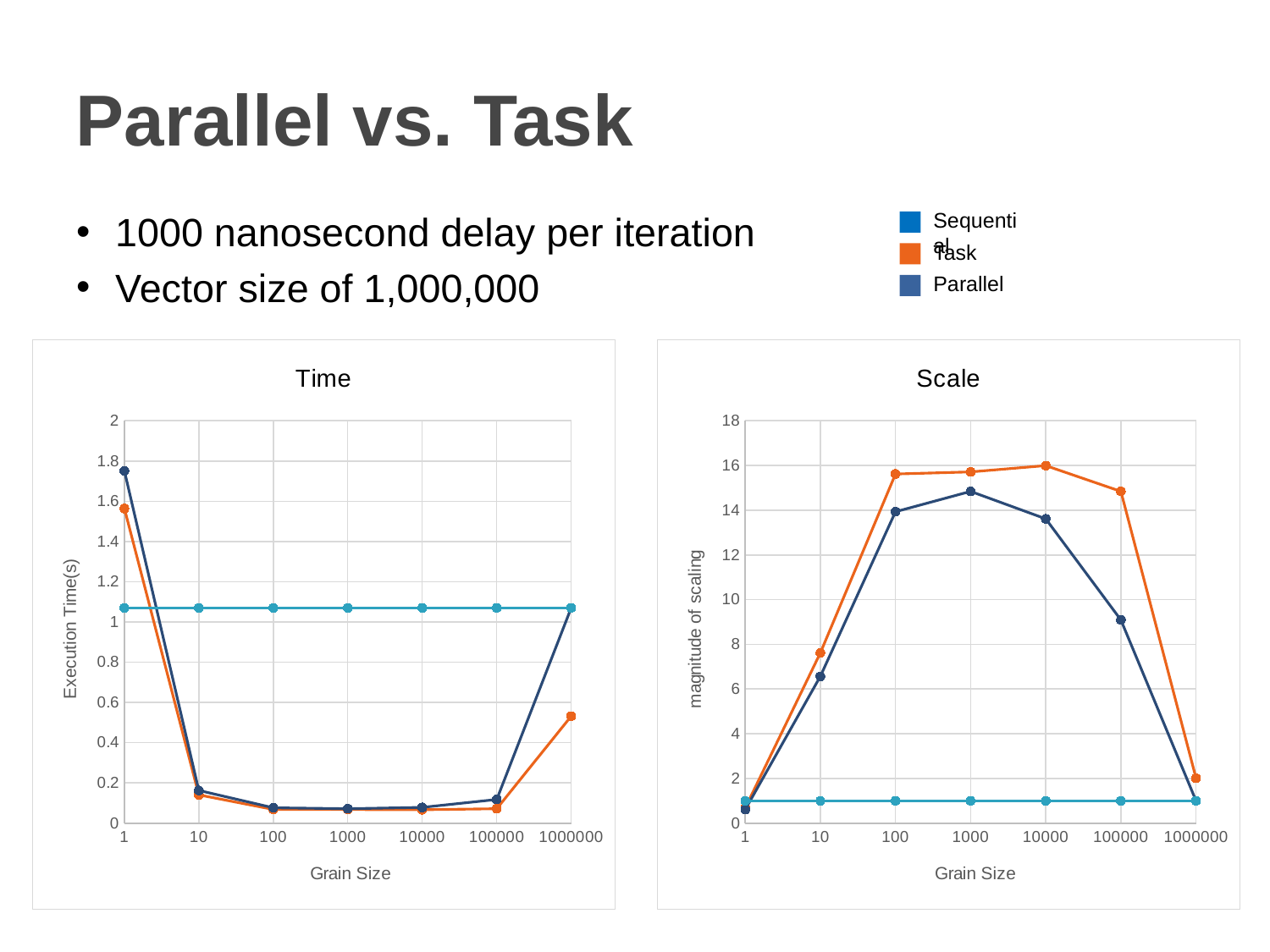

# Parallel vs. Task
1000 nanosecond delay per iteration
Vector size of 1,000,000
Sequential

Task

Parallel

### Chart: Time

| Category | 1 10 100 1000 10000 100000 1000000 |  |  |
|---|---|---|---|

### Chart: Scale

| Category |  |  |  |
|---|---|---|---|
N4352